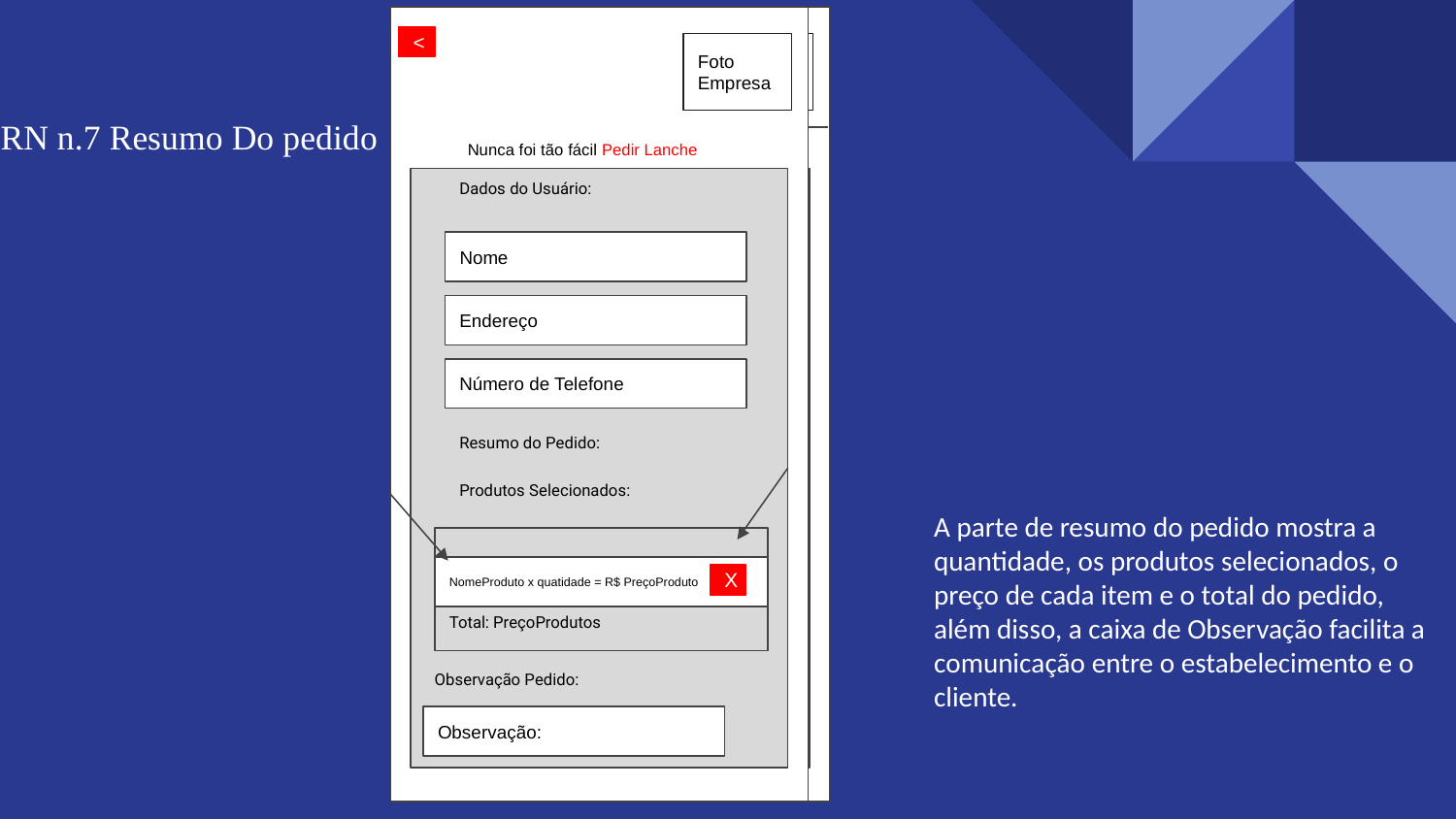

<
<
Foto Empresa
Foto Empresa
RN n.7 Resumo Do pedido

Nunca foi tão fácil Pedir Lanche
Nunca foi tão fácil Pedir Lanche

Dados do Usuário:
Dados do Usuário:
Nome
Nome
Endereço
Endereço
Número de Telefone
Número de Telefone
Resumo do Pedido:
Resumo do Pedido:
Produtos Selecionados:
Produtos Selecionados:
A parte de resumo do pedido mostra a quantidade, os produtos selecionados, o preço de cada item e o total do pedido, além disso, a caixa de Observação facilita a comunicação entre o estabelecimento e o cliente.

NomeProduto x quatidade = R$ PreçoProduto
NomeProduto x quatidade = R$ PreçoProduto
X
Total: PreçoProdutos
Total: PreçoProdutos
Observação Pedido:
Observação Pedido:
Observação:
Nome